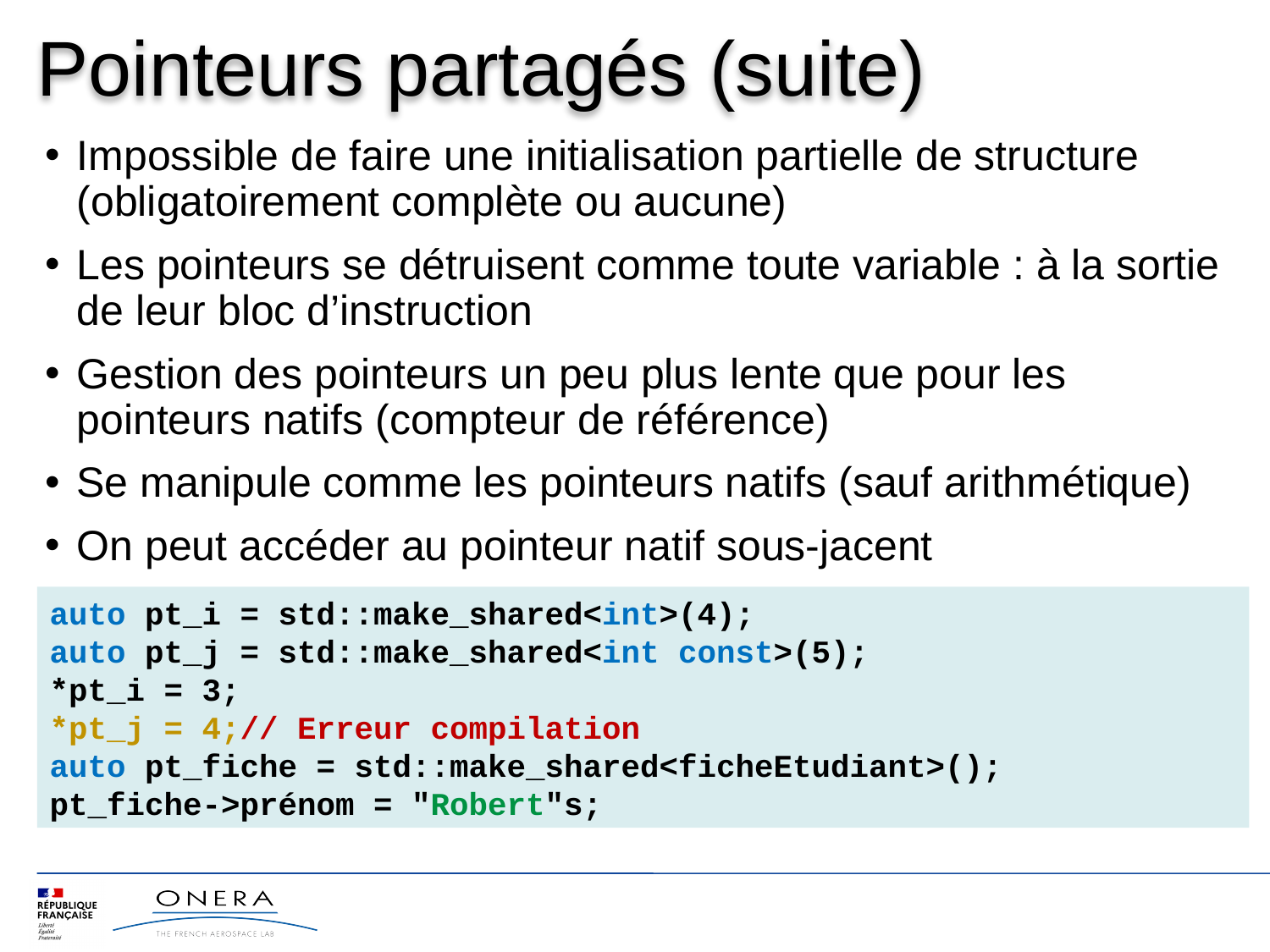

# Pointeurs partagés (suite)
Impossible de faire une initialisation partielle de structure (obligatoirement complète ou aucune)
Les pointeurs se détruisent comme toute variable : à la sortie de leur bloc d’instruction
Gestion des pointeurs un peu plus lente que pour les pointeurs natifs (compteur de référence)
Se manipule comme les pointeurs natifs (sauf arithmétique)
On peut accéder au pointeur natif sous-jacent
auto pt_i = std::make_shared<int>(4);
auto pt_j = std::make_shared<int const>(5);
*pt_i = 3;
*pt_j = 4;// Erreur compilation
auto pt_fiche = std::make_shared<ficheEtudiant>();
pt_fiche->prénom = "Robert"s;